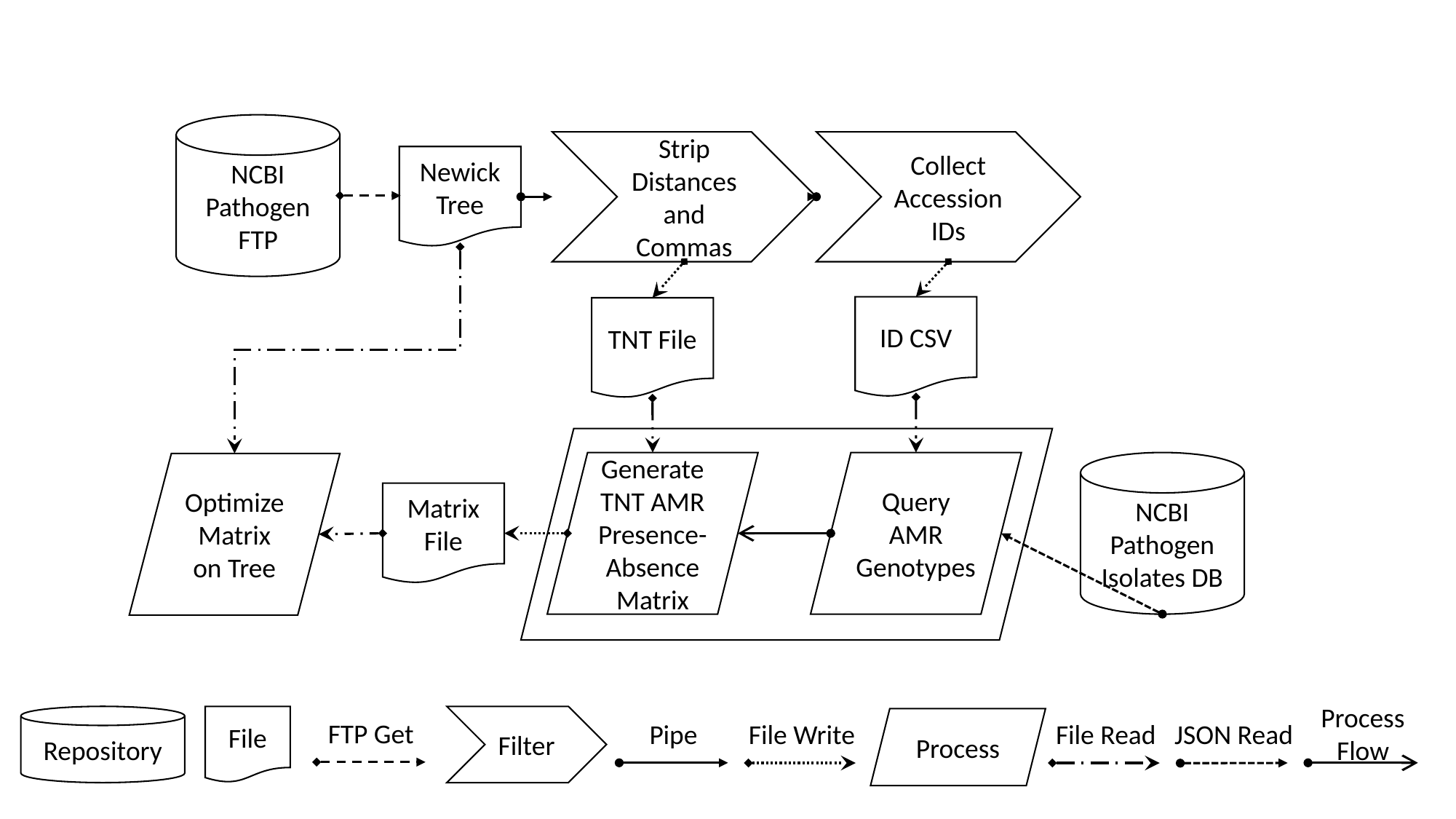

NCBI
Pathogen
FTP
Strip Distances and Commas
Collect Accession IDs
Newick Tree
ID CSV
TNT File

Query AMR Genotypes
Generate TNT AMR Presence-Absence
Matrix
NCBI
Pathogen
Isolates DB
Optimize Matrix on Tree
Matrix File
Process
Flow
File
Filter
Repository
Process
FTP Get
JSON Read
Pipe
File Read
File Write